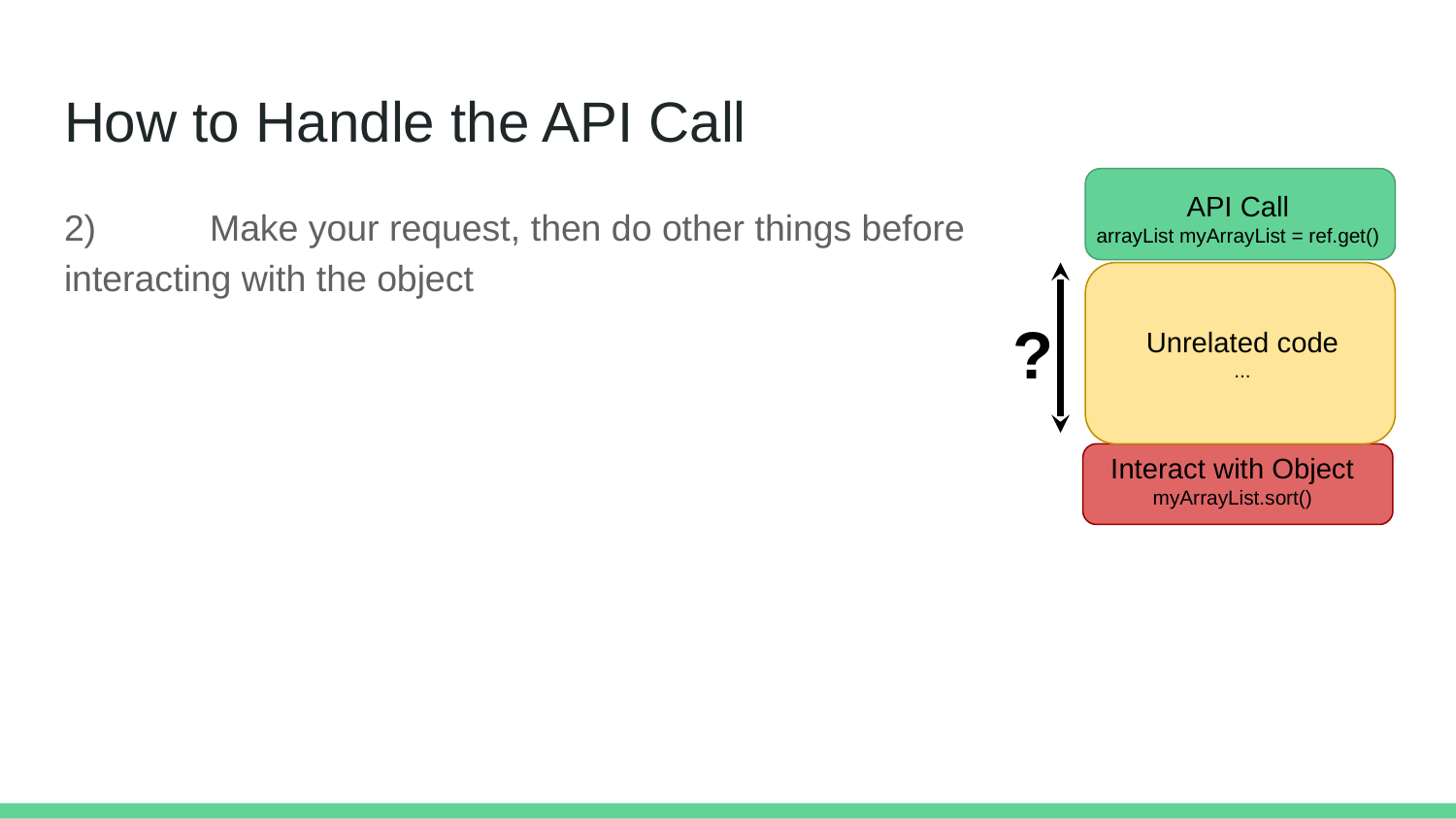

Kyle
# How to Handle the API Call

API Call
arrayList myArrayList = ref.get()
2)  	Make your request, then do other things before interacting with the object
Unrelated code
...

?
Interact with Object
myArrayList.sort()